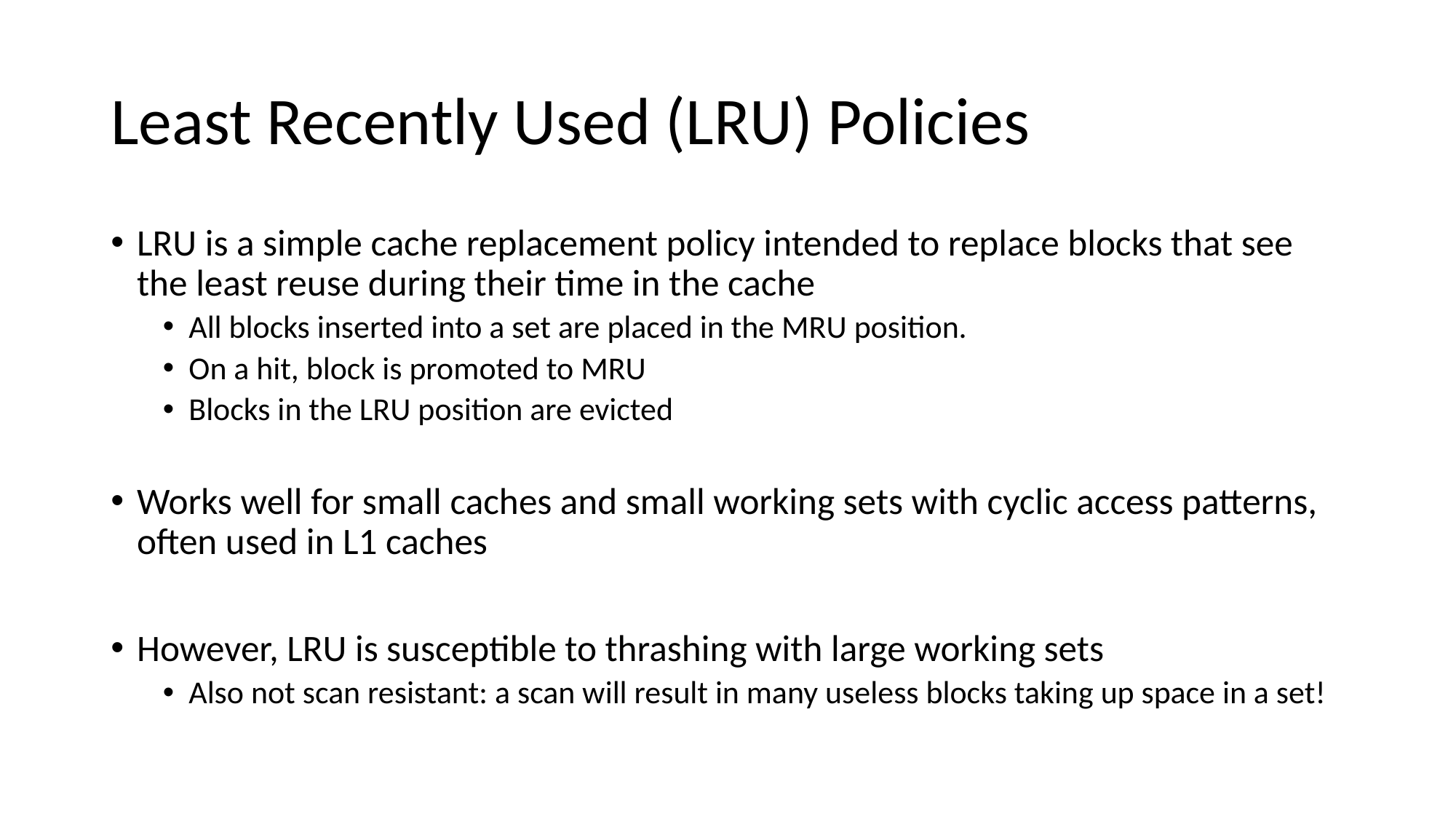

# Least Recently Used (LRU) Policies
LRU is a simple cache replacement policy intended to replace blocks that see the least reuse during their time in the cache
All blocks inserted into a set are placed in the MRU position.
On a hit, block is promoted to MRU
Blocks in the LRU position are evicted

Works well for small caches and small working sets with cyclic access patterns, often used in L1 caches

However, LRU is susceptible to thrashing with large working sets
Also not scan resistant: a scan will result in many useless blocks taking up space in a set!